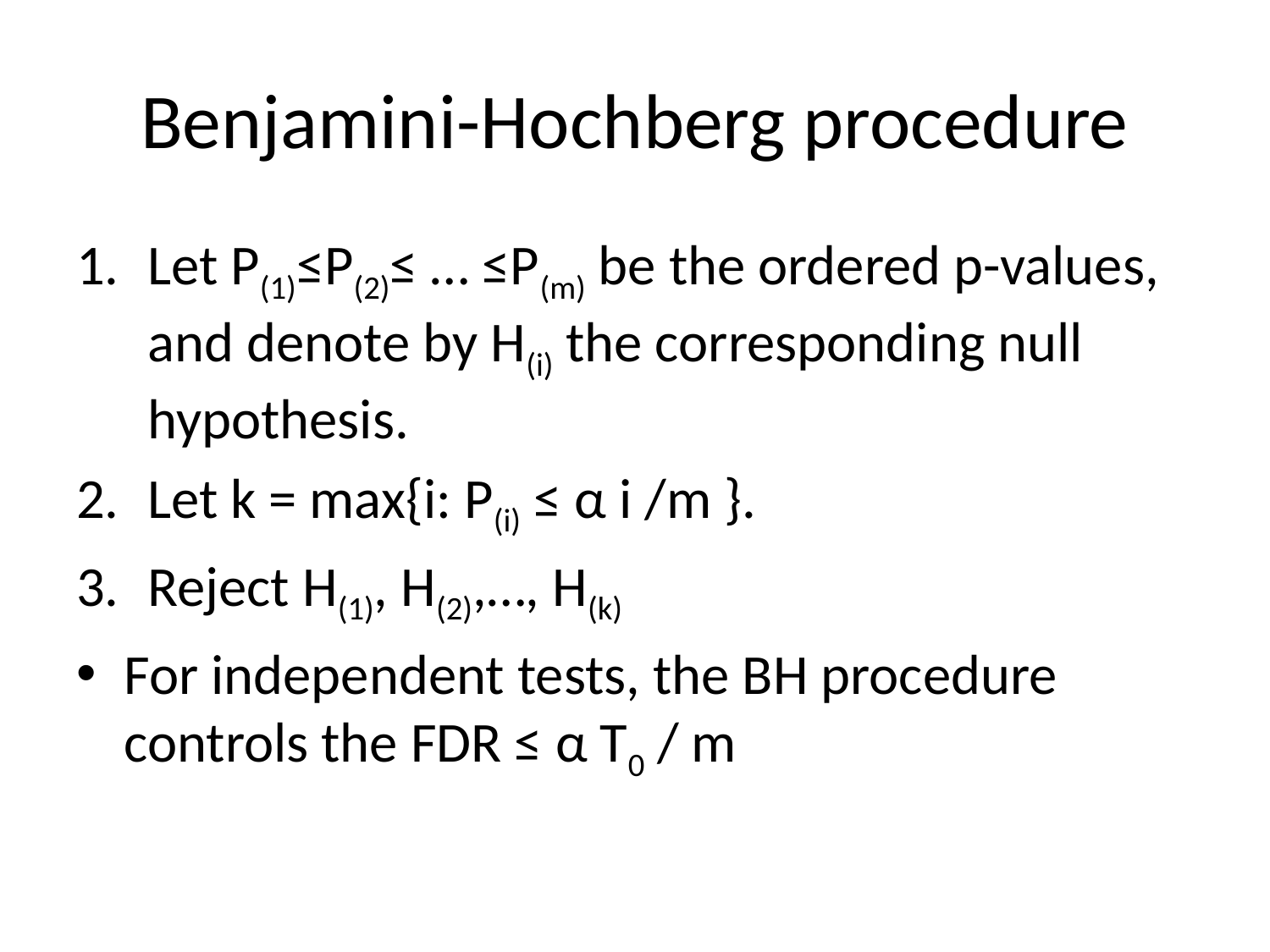

# Benjamini-Hochberg procedure
Let P(1)≤P(2)≤ … ≤P(m) be the ordered p-values, and denote by H(i) the corresponding null hypothesis.
Let k = max{i: P(i) ≤ α i /m }.
Reject H(1), H(2),…, H(k)
For independent tests, the BH procedure controls the FDR ≤ α T0 / m